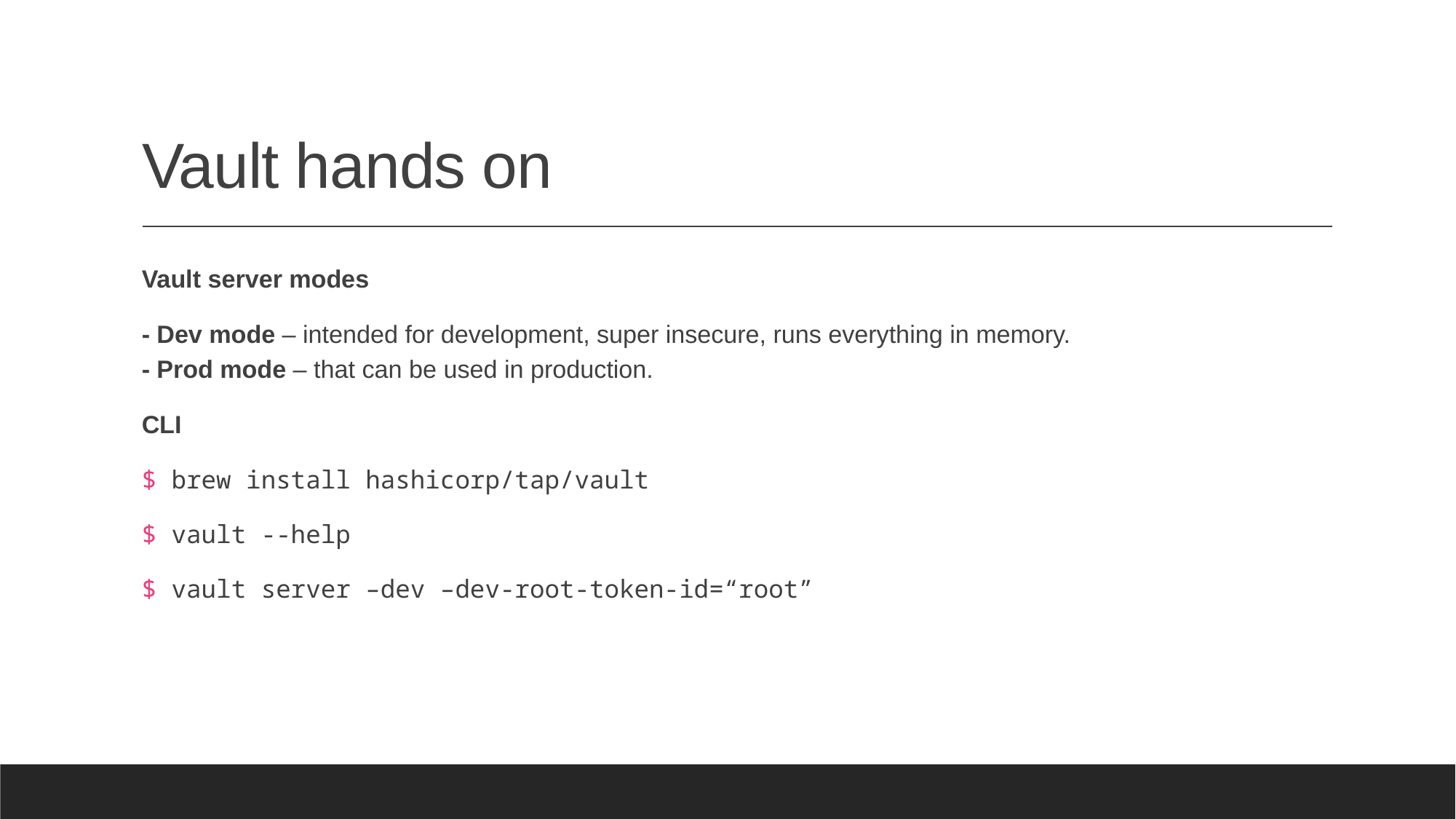

# Vault hands on
Vault server modes
- Dev mode – intended for development, super insecure, runs everything in memory.
- Prod mode – that can be used in production.
CLI
$ brew install hashicorp/tap/vault
$ vault --help
$ vault server –dev –dev-root-token-id=“root”